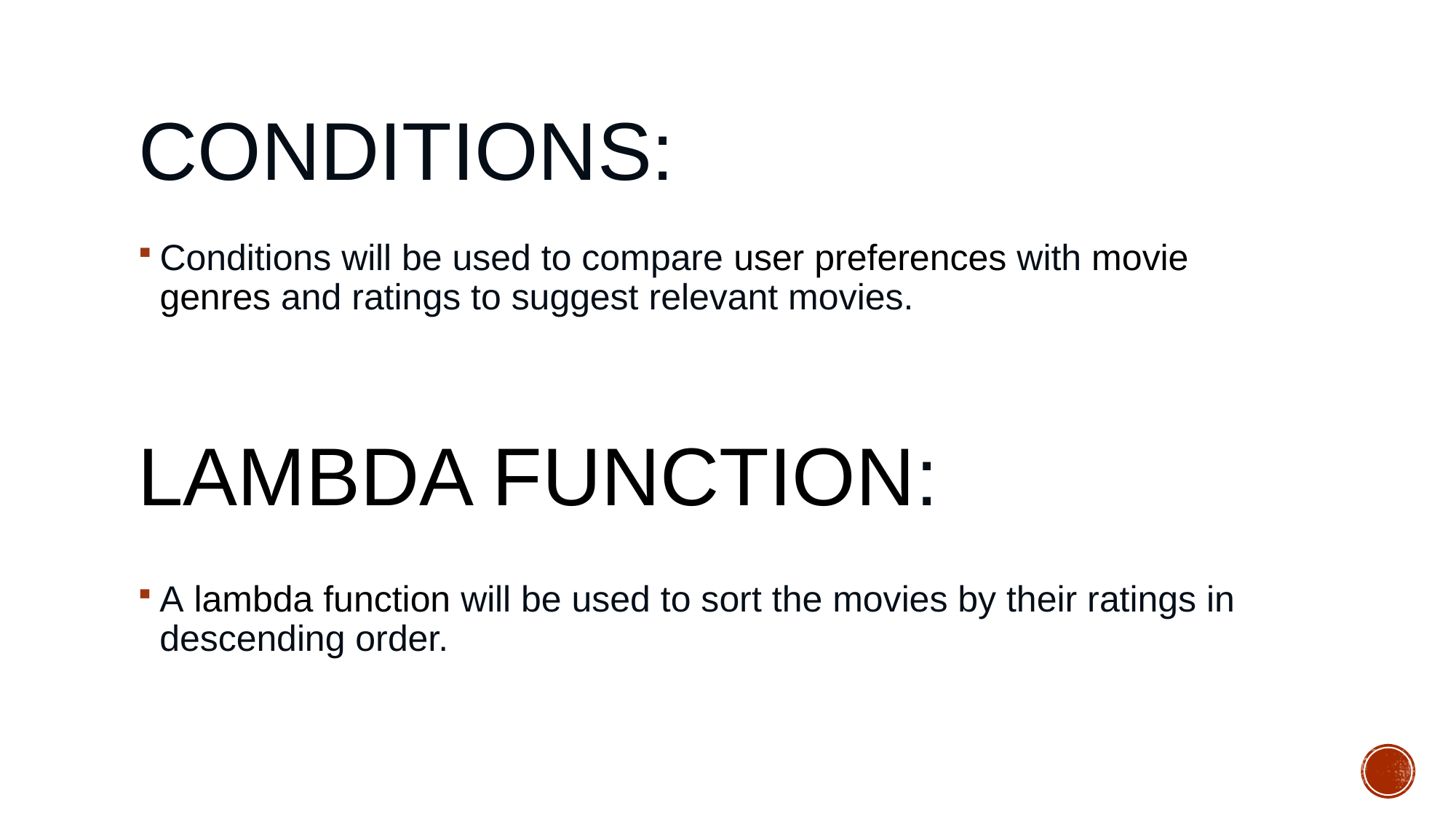

# Conditions:
Conditions will be used to compare user preferences with movie genres and ratings to suggest relevant movies.
Lambda Function:
A lambda function will be used to sort the movies by their ratings in descending order.